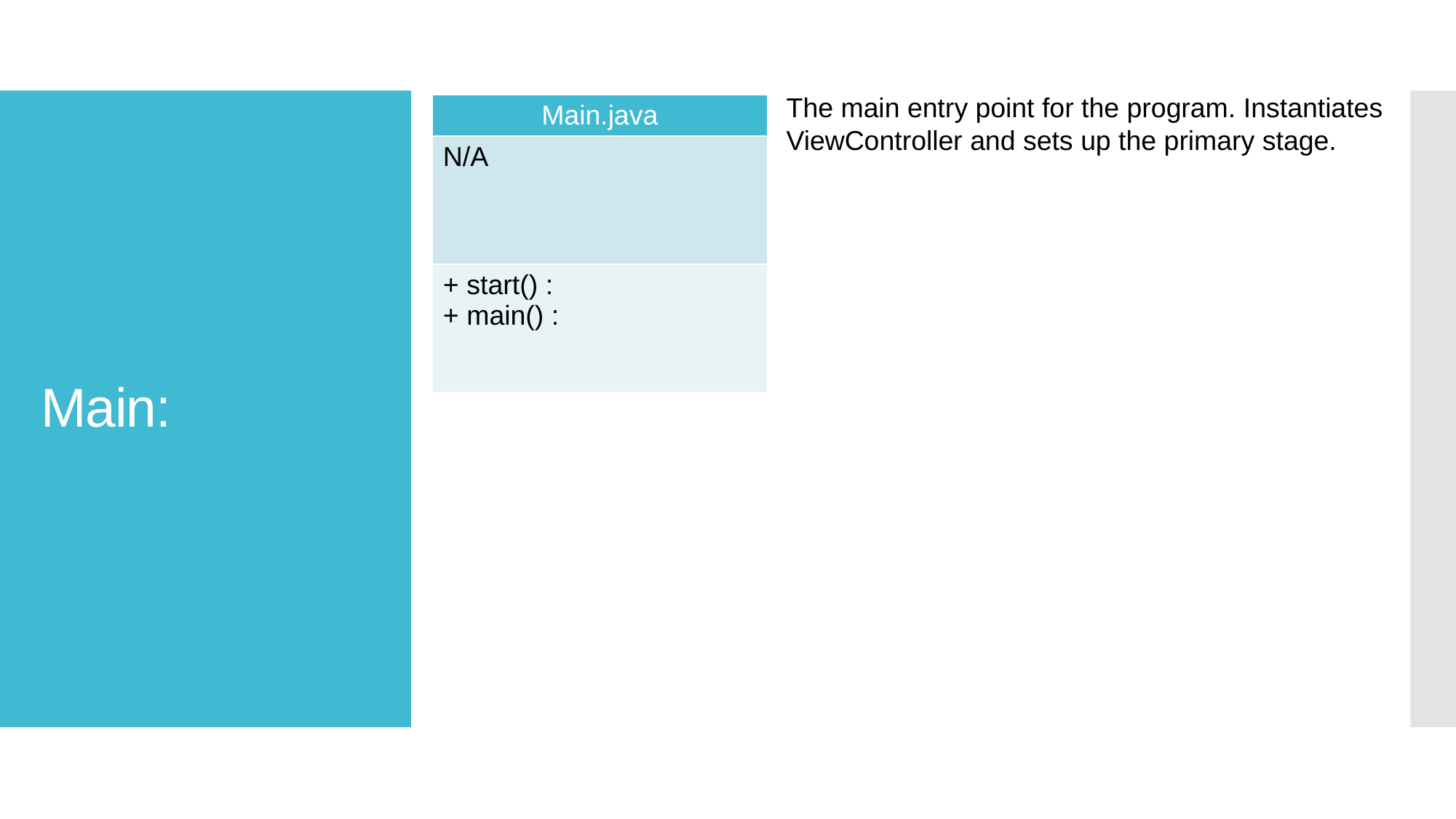

The main entry point for the program. Instantiates ViewController and sets up the primary stage.
| Main.java |
| --- |
| N/A |
| + start() : + main() : |
# Main: